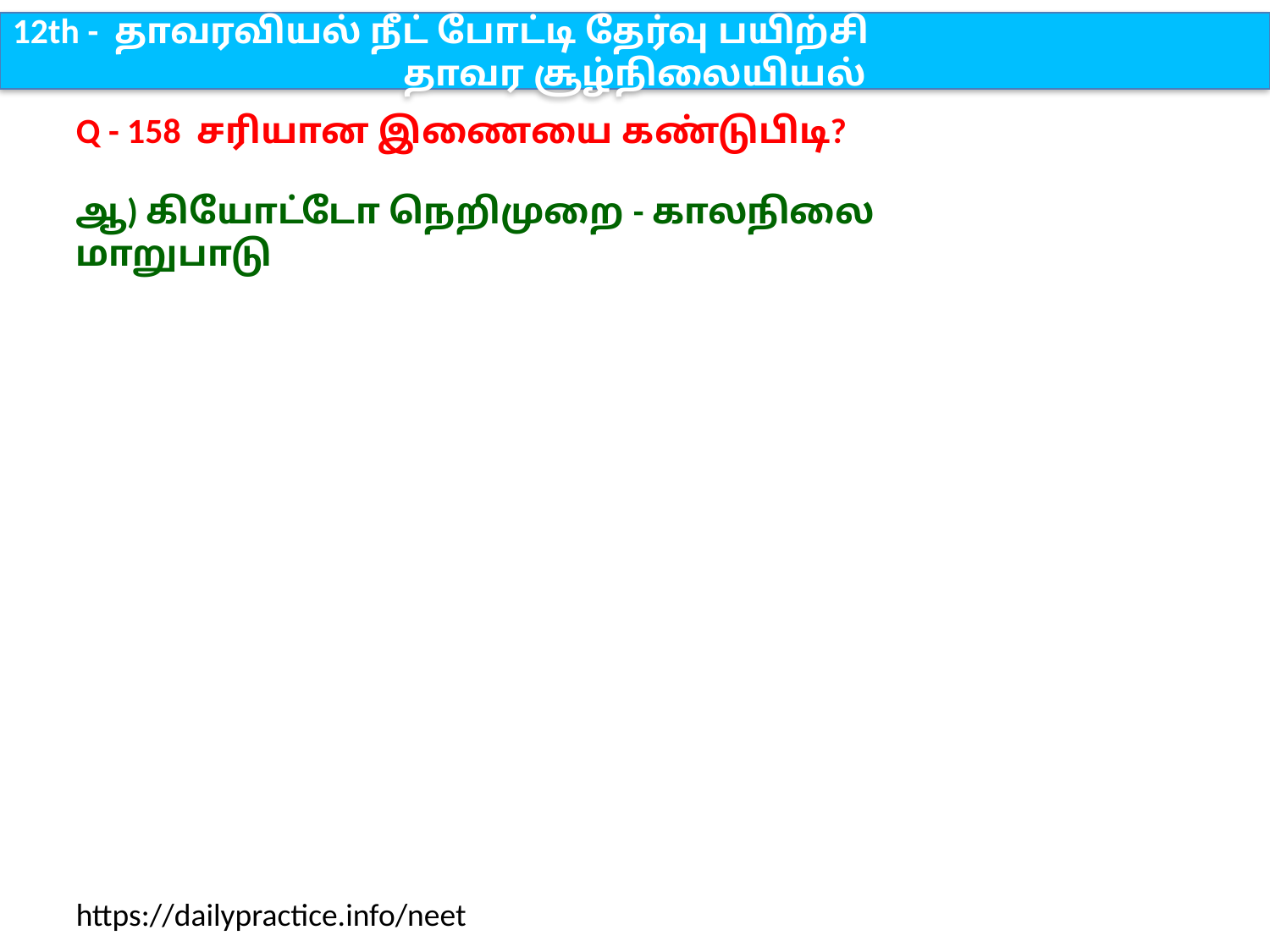

12th -  தாவரவியல் நீட் போட்டி தேர்வு பயிற்சி
தாவர சூழ்நிலையியல்

Q - 158  சரியான இணையை கண்டுபிடி?

ஆ) கியோட்டோ நெறிமுறை - காலநிலை மாறுபாடு
https://dailypractice.info/neet